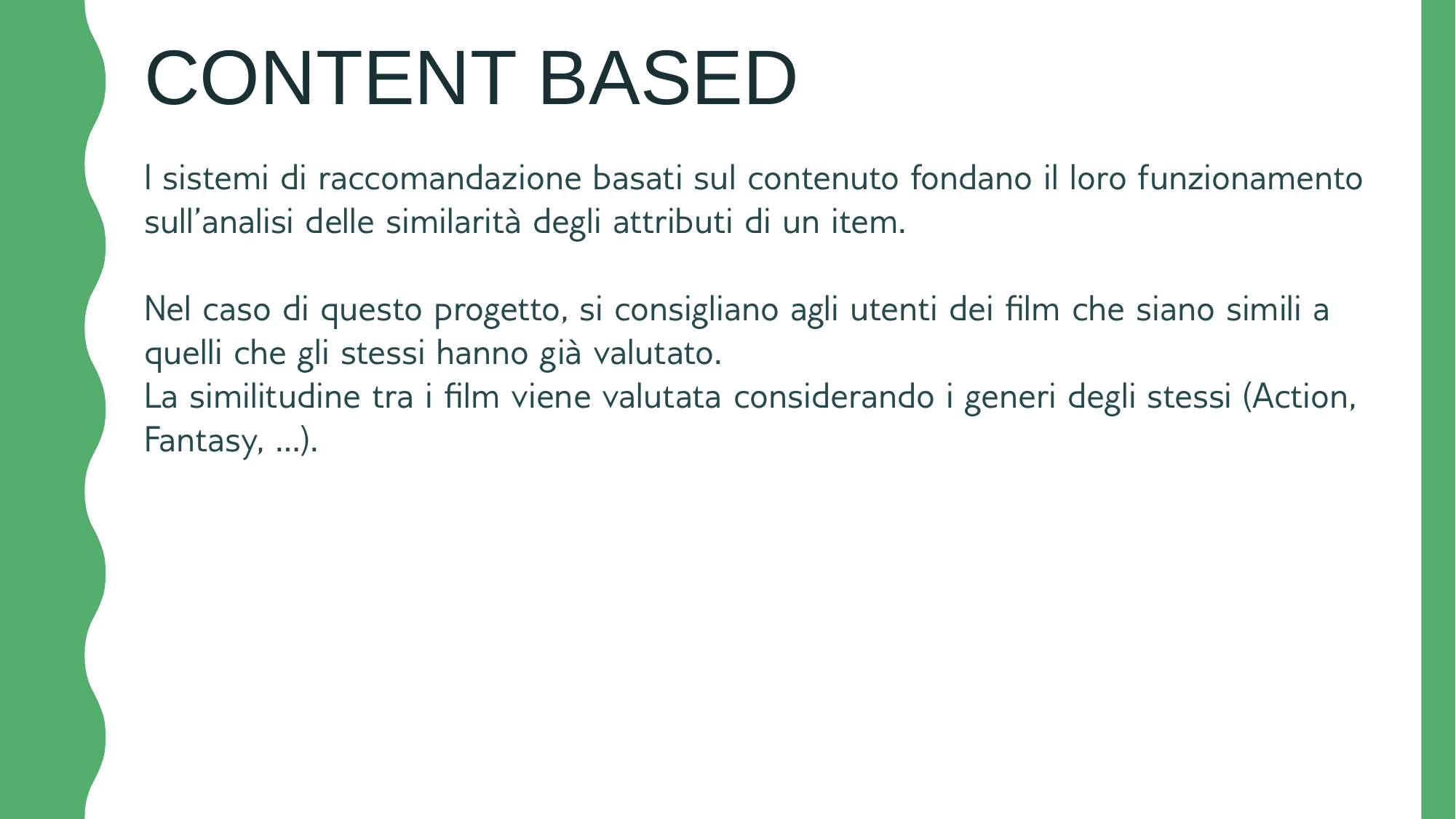

CONTENT BASED
I sistemi di raccomandazione basati sul contenuto fondano il loro funzionamento sull’analisi delle similarità degli attributi di un item.

Nel caso di questo progetto, si consigliano agli utenti dei film che siano simili a quelli che gli stessi hanno già valutato.
La similitudine tra i film viene valutata considerando i generi degli stessi (Action, Fantasy, …).